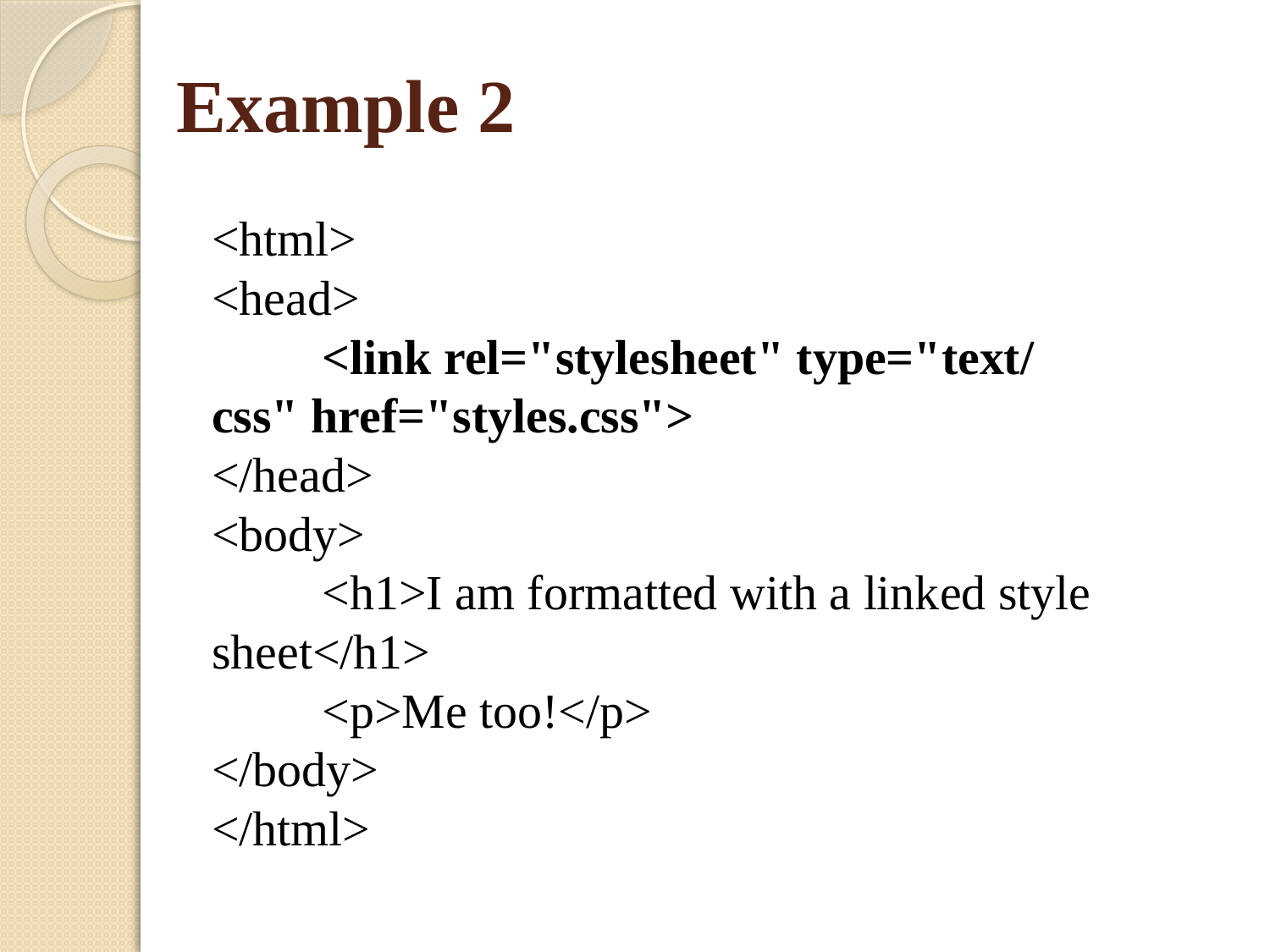

# Example 2
<html>
<head>
  	<link rel="stylesheet" type="text/css" href="styles.css">
</head>
<body>
	<h1>I am formatted with a linked style sheet</h1>
	<p>Me too!</p>
</body>
</html>